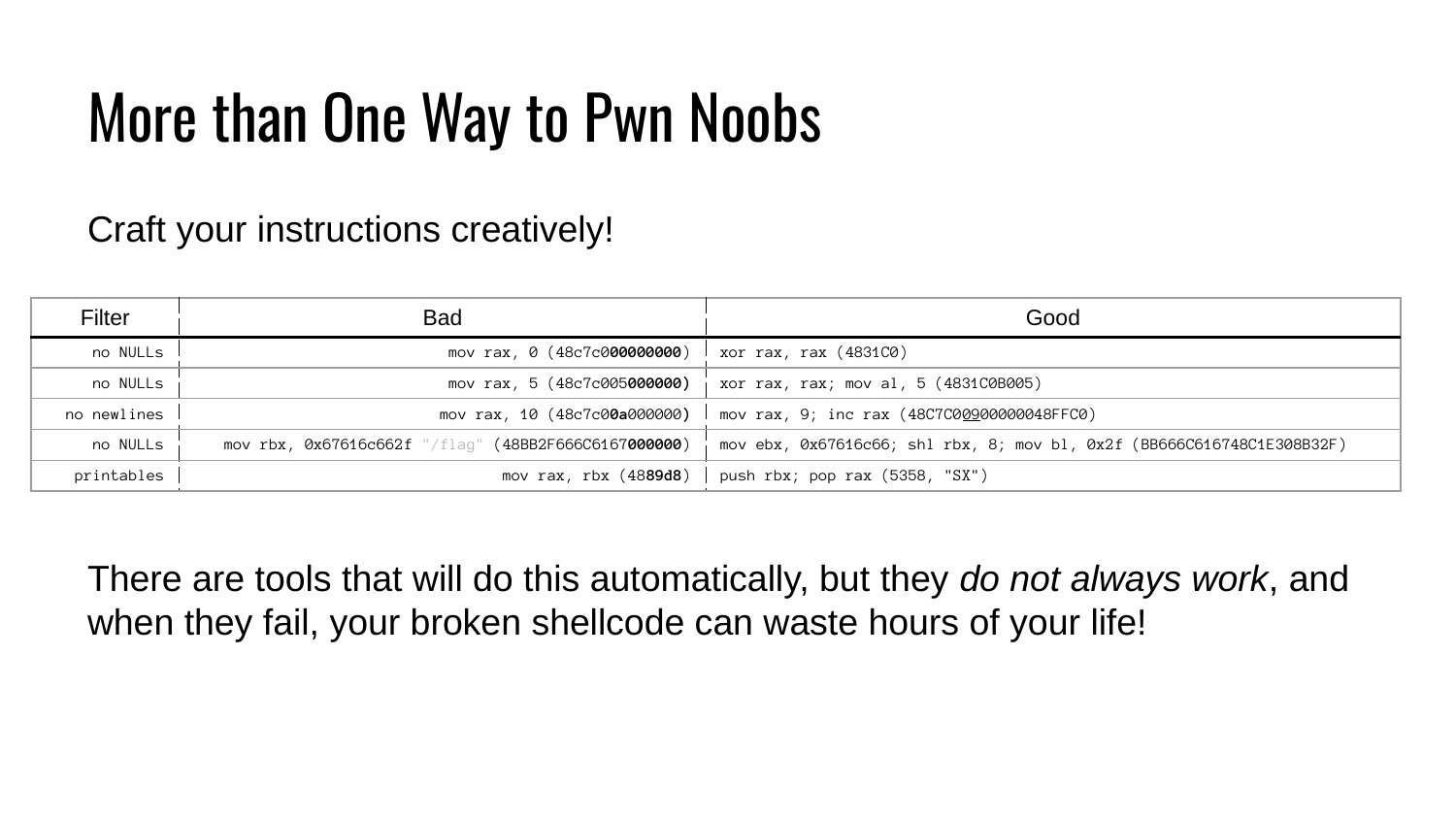

# More than One Way to Pwn Noobs
Craft your instructions creatively!

There are tools that will do this automatically, but they do not always work, and when they fail, your broken shellcode can waste hours of your life!
| Filter | Bad | Good |
| --- | --- | --- |
| no NULLs | mov rax, 0 (48c7c000000000) | xor rax, rax (4831C0) |
| no NULLs | mov rax, 5 (48c7c005000000) | xor rax, rax; mov al, 5 (4831C0B005) |
| no newlines | mov rax, 10 (48c7c00a000000) | mov rax, 9; inc rax (48C7C00900000048FFC0) |
| no NULLs | mov rbx, 0x67616c662f "/flag" (48BB2F666C6167000000) | mov ebx, 0x67616c66; shl rbx, 8; mov bl, 0x2f (BB666C616748C1E308B32F) |
| printables | mov rax, rbx (4889d8) | push rbx; pop rax (5358, "SX") |